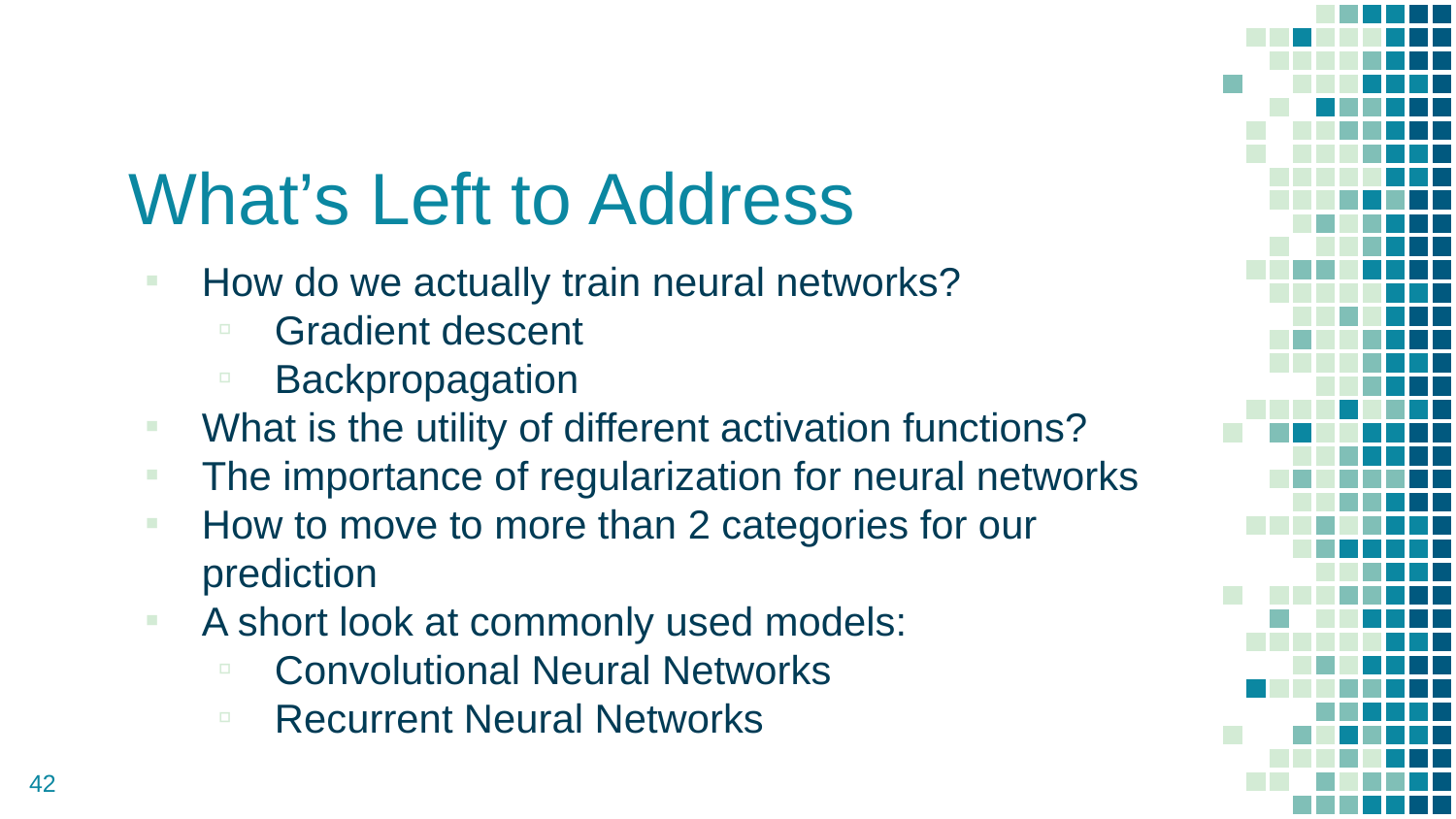

# What’s Left to Address
How do we actually train neural networks?
Gradient descent
Backpropagation
What is the utility of different activation functions?
The importance of regularization for neural networks
How to move to more than 2 categories for our prediction
A short look at commonly used models:
Convolutional Neural Networks
Recurrent Neural Networks
42